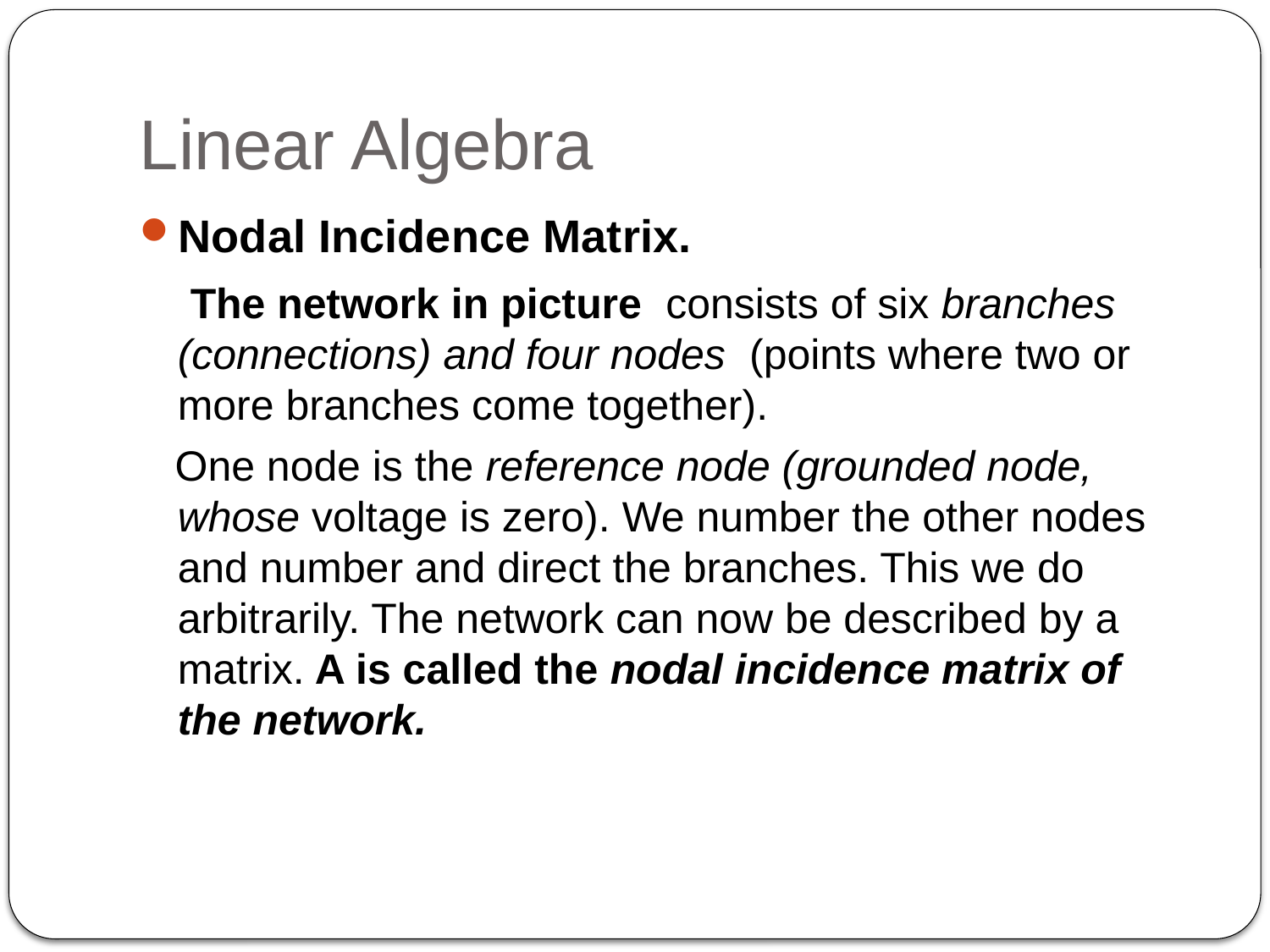

# Linear Algebra
Nodal Incidence Matrix.
    The network in picture  consists of six branches (connections) and four nodes  (points where two or more branches come together).
   One node is the reference node (grounded node, whose voltage is zero). We number the other nodes and number and direct the branches. This we do arbitrarily. The network can now be described by a matrix. A is called the nodal incidence matrix of the network.